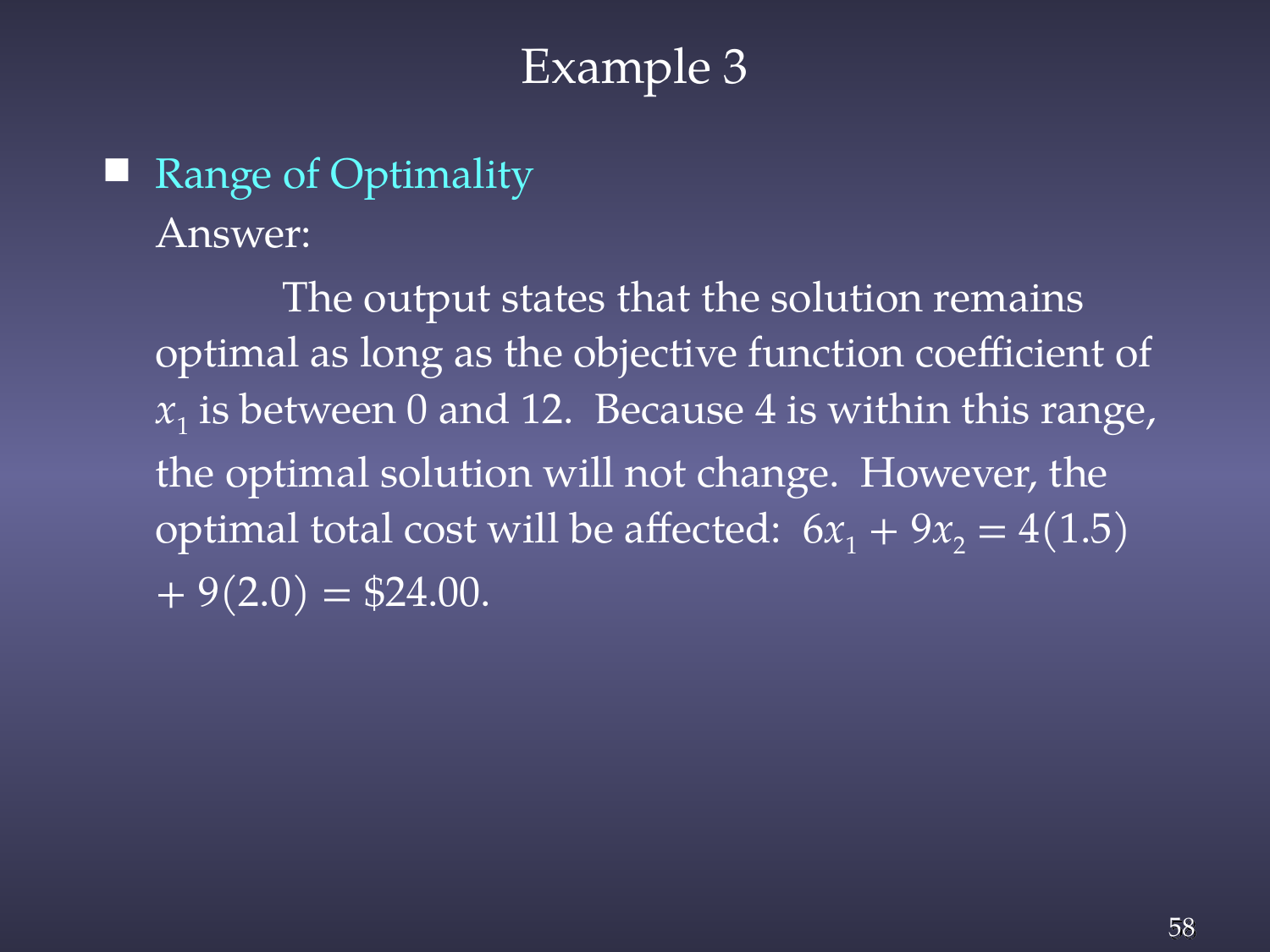

# Example 3
Range of Optimality
	Answer:
		The output states that the solution remains optimal as long as the objective function coefficient of x1 is between 0 and 12.  Because 4 is within this range, the optimal solution will not change.  However, the optimal total cost will be affected:  6x1 + 9x2 = 4(1.5) + 9(2.0) = $24.00.